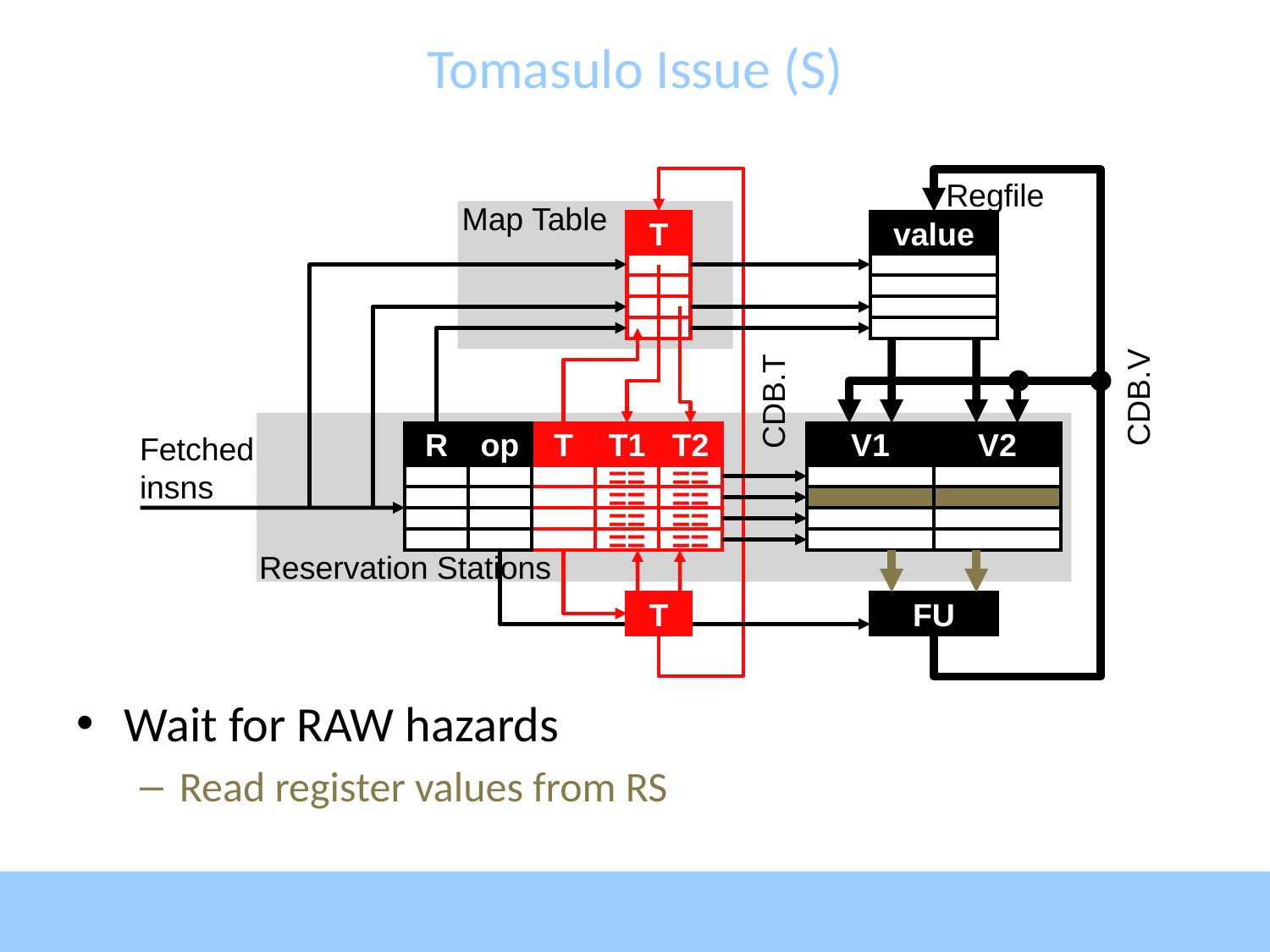

# Tomasulo Issue (S)

Regfile

Map Table

T
value

CDB.V
CDB.T

Fetched
insns
R
op
T
T1
T2
V1
V2

==
==

==
==

==
==

==
==

Reservation Stations

T
FU
Wait for RAW hazards
Read register values from RS